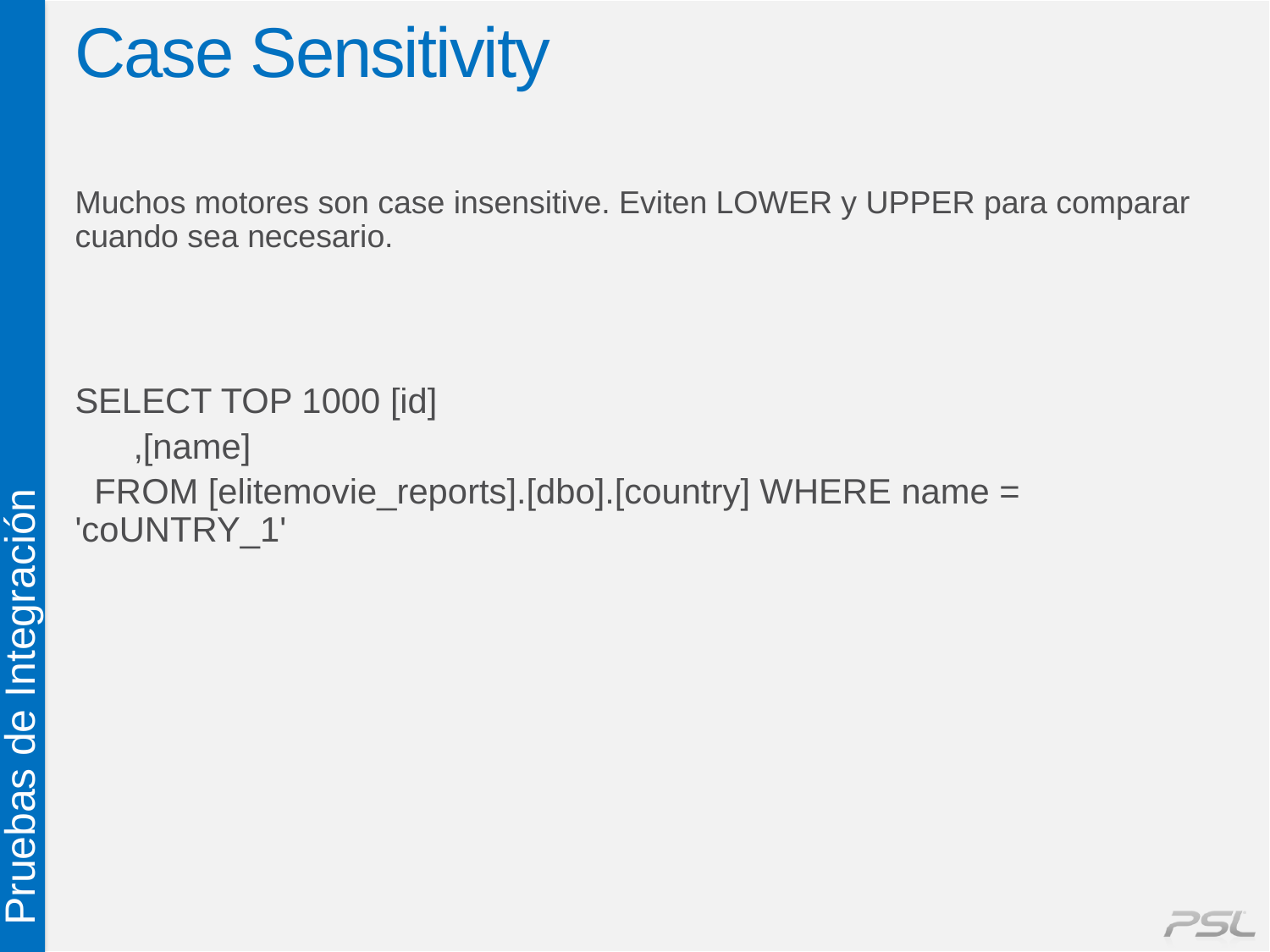

# Case Sensitivity
Muchos motores son case insensitive. Eviten LOWER y UPPER para comparar cuando sea necesario.

SELECT TOP 1000 [id]
      ,[name]
  FROM [elitemovie_reports].[dbo].[country] WHERE name = 'coUNTRY_1'

Pruebas de Integración